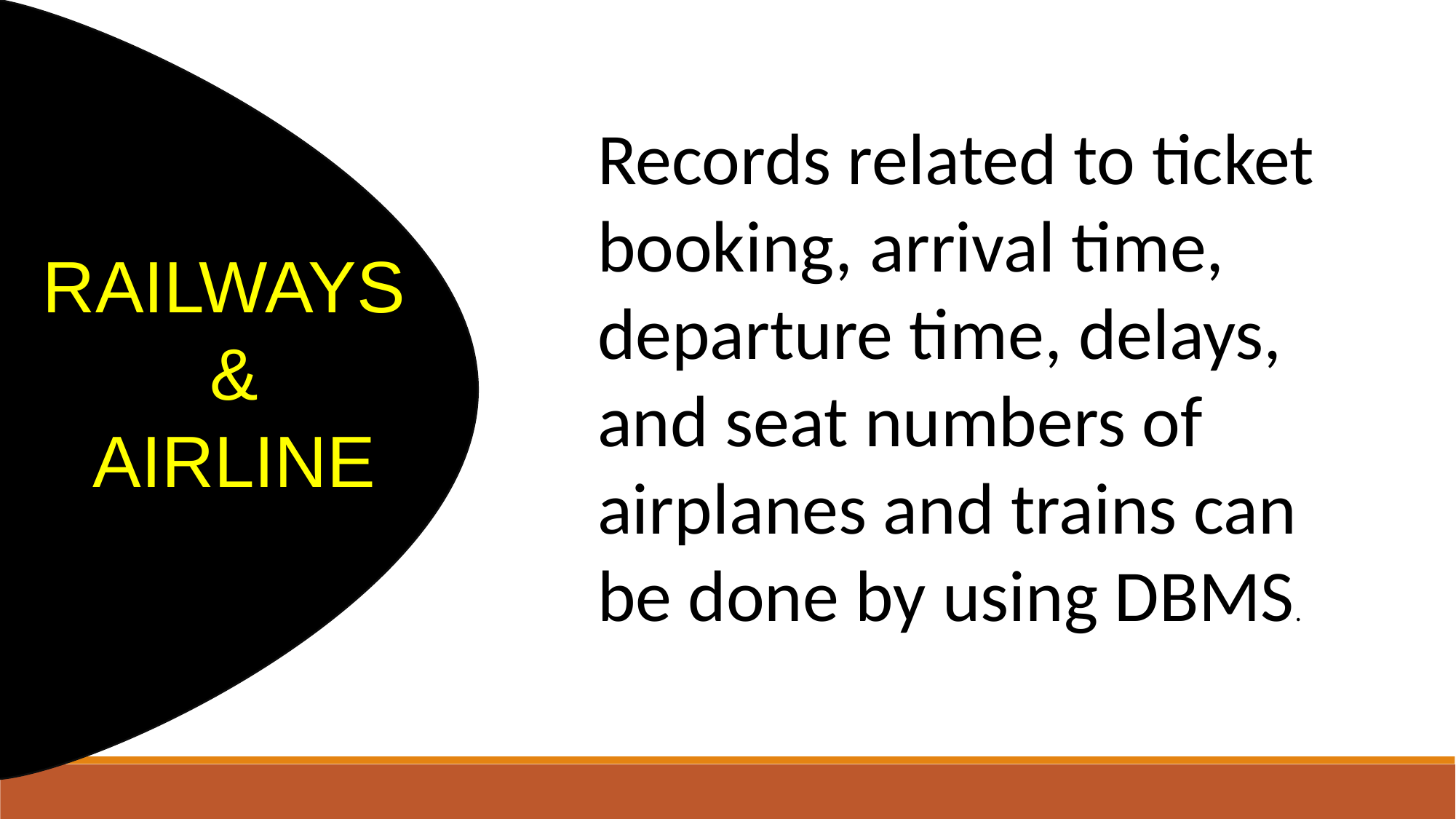

Records related to ticket booking, arrival time, departure time, delays, and seat numbers of airplanes and trains can be done by using DBMS.

RAILWAYS
&
AIRLINE